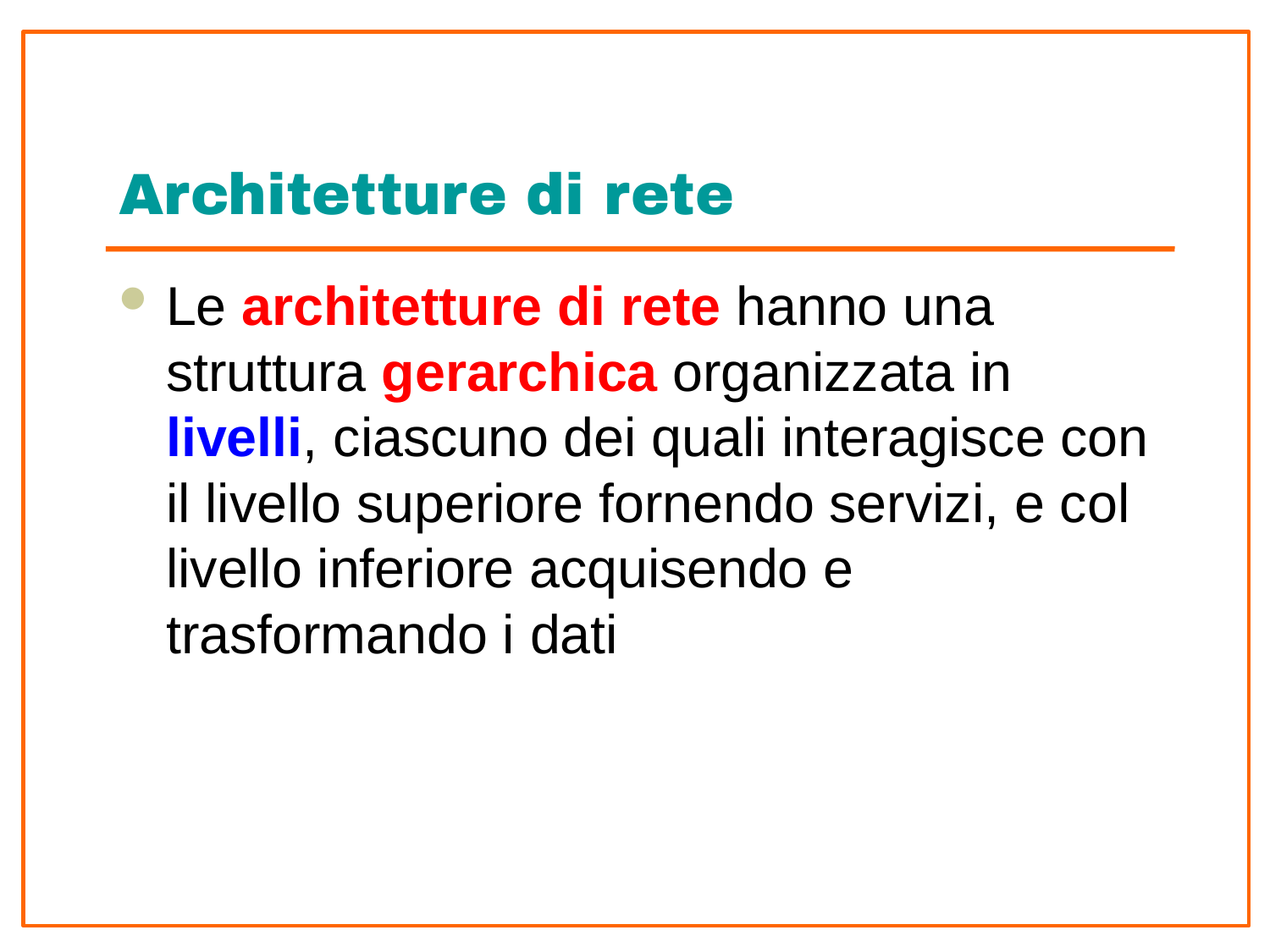

# Architetture di rete
Le architetture di rete hanno una struttura gerarchica organizzata in livelli, ciascuno dei quali interagisce con il livello superiore fornendo servizi, e col livello inferiore acquisendo e trasformando i dati